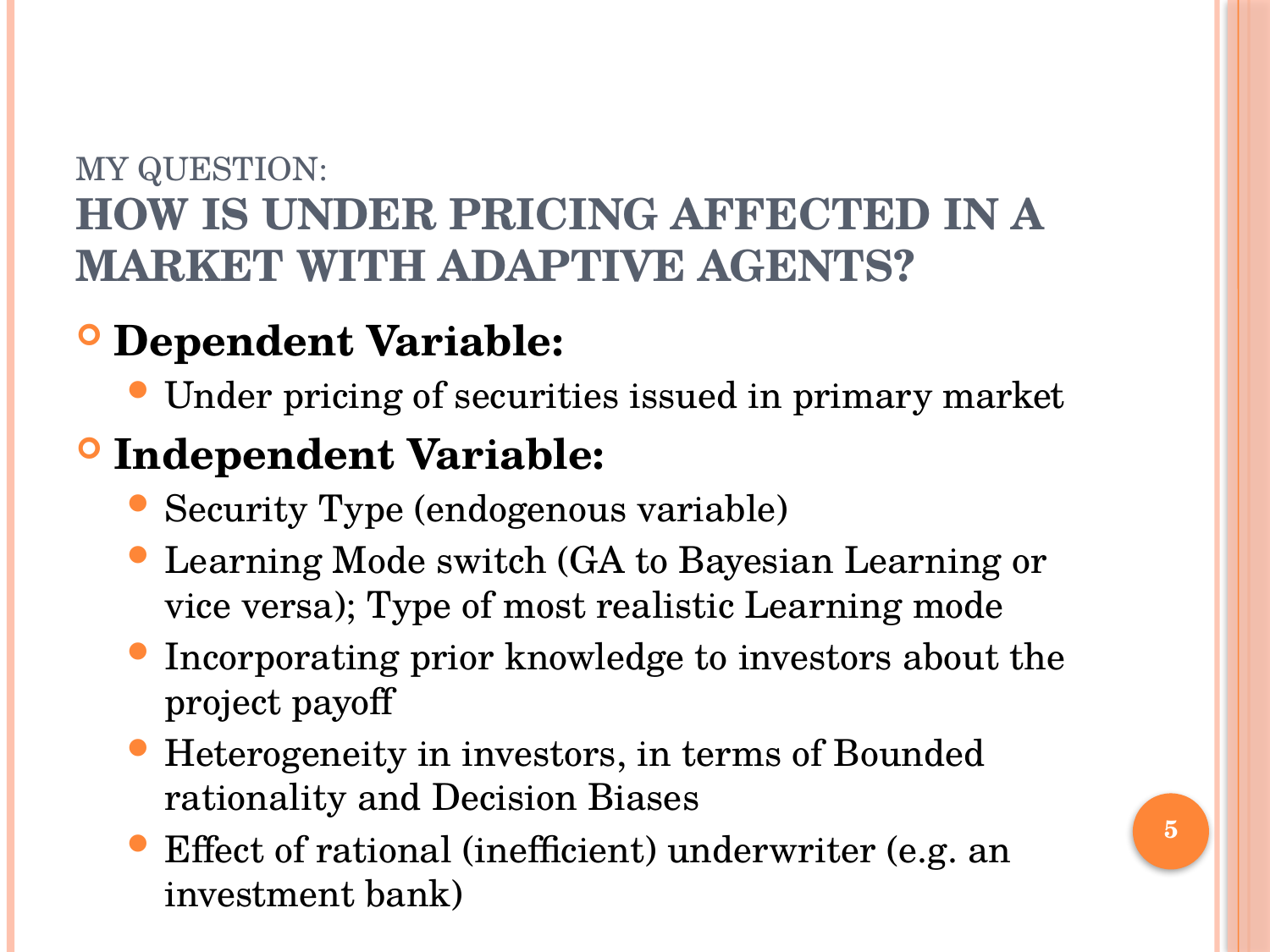

# My question: How is under pricing affected in a market with adaptive agents?
Dependent Variable:
Under pricing of securities issued in primary market
Independent Variable:
Security Type (endogenous variable)
Learning Mode switch (GA to Bayesian Learning or vice versa); Type of most realistic Learning mode
Incorporating prior knowledge to investors about the project payoff
Heterogeneity in investors, in terms of Bounded rationality and Decision Biases
Effect of rational (inefficient) underwriter (e.g. an investment bank)
5